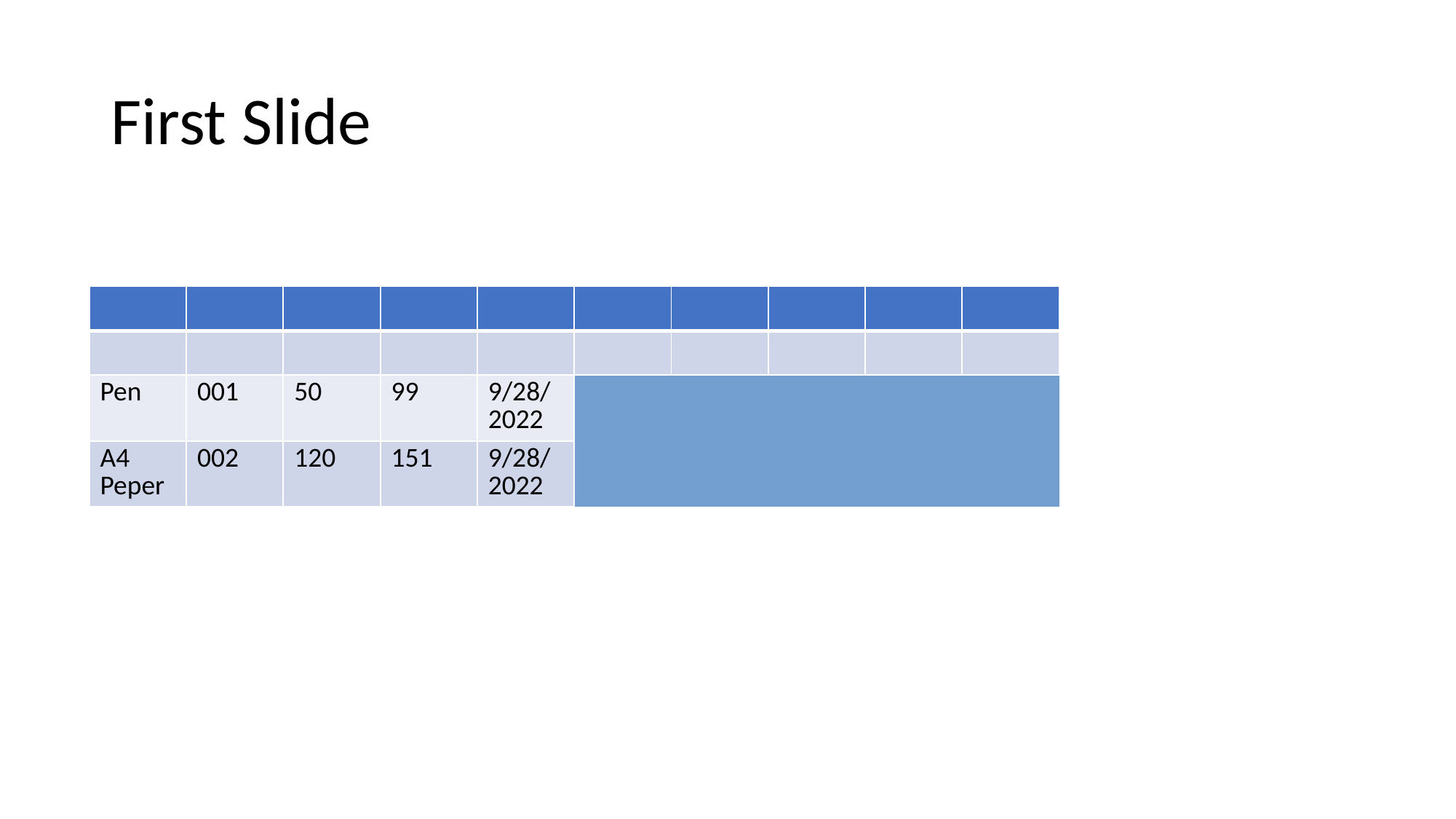

# First Slide
|  |  |  |  |  |  |  |  |  |  |
| --- | --- | --- | --- | --- | --- | --- | --- | --- | --- |
|  |  |  |  |  |  |  |  |  |  |
| Pen | 001 | 50 | 99 | 9/28/2022 |
| A4 Peper | 002 | 120 | 151 | 9/28/2022 |